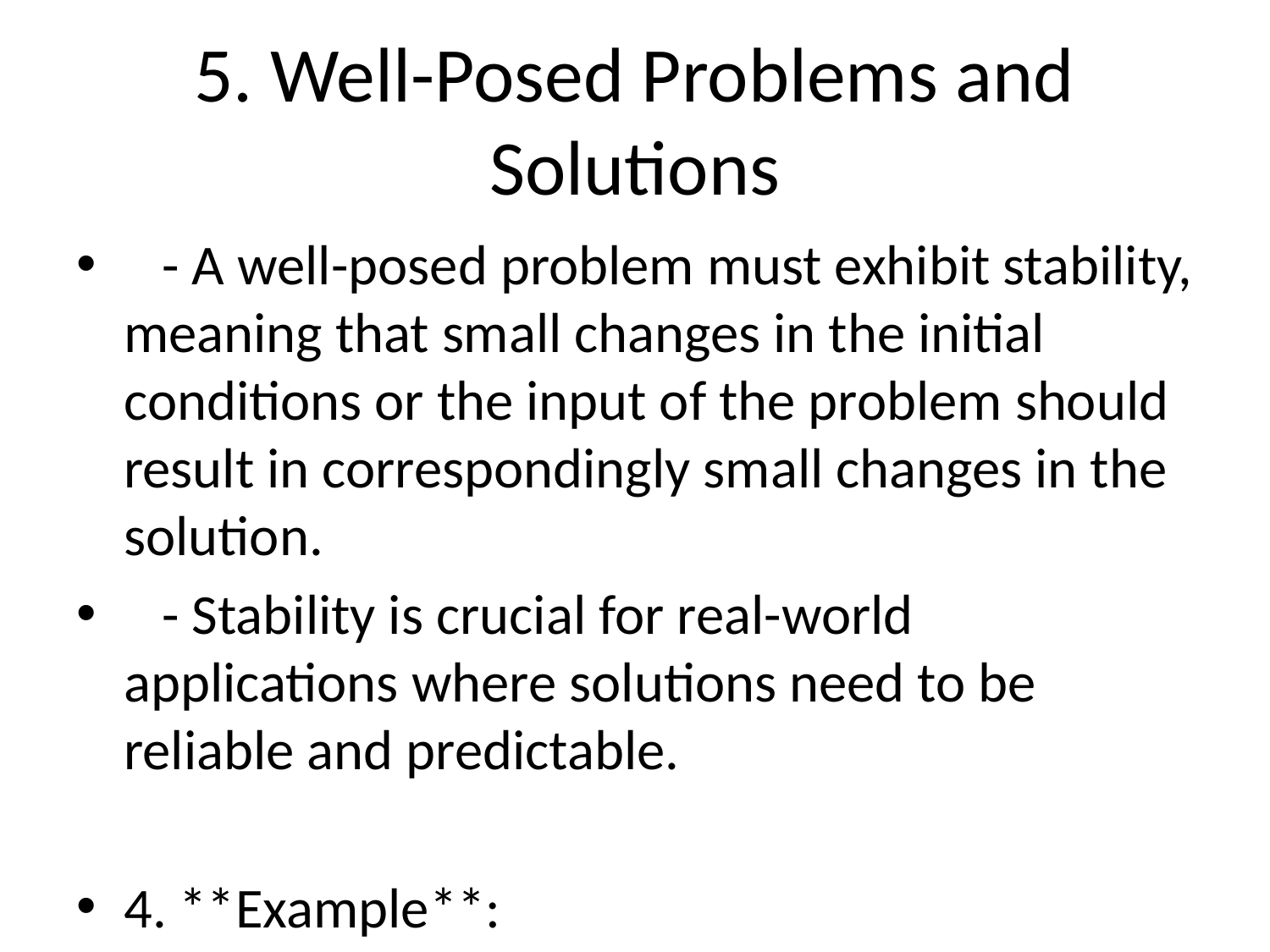

# 5. Well-Posed Problems and Solutions
   - A well-posed problem must exhibit stability, meaning that small changes in the initial conditions or the input of the problem should result in correspondingly small changes in the solution.
   - Stability is crucial for real-world applications where solutions need to be reliable and predictable.

4. **Example**:
   - Consider the following initial value problem: dy/dx = x + y, y(0) = 1.